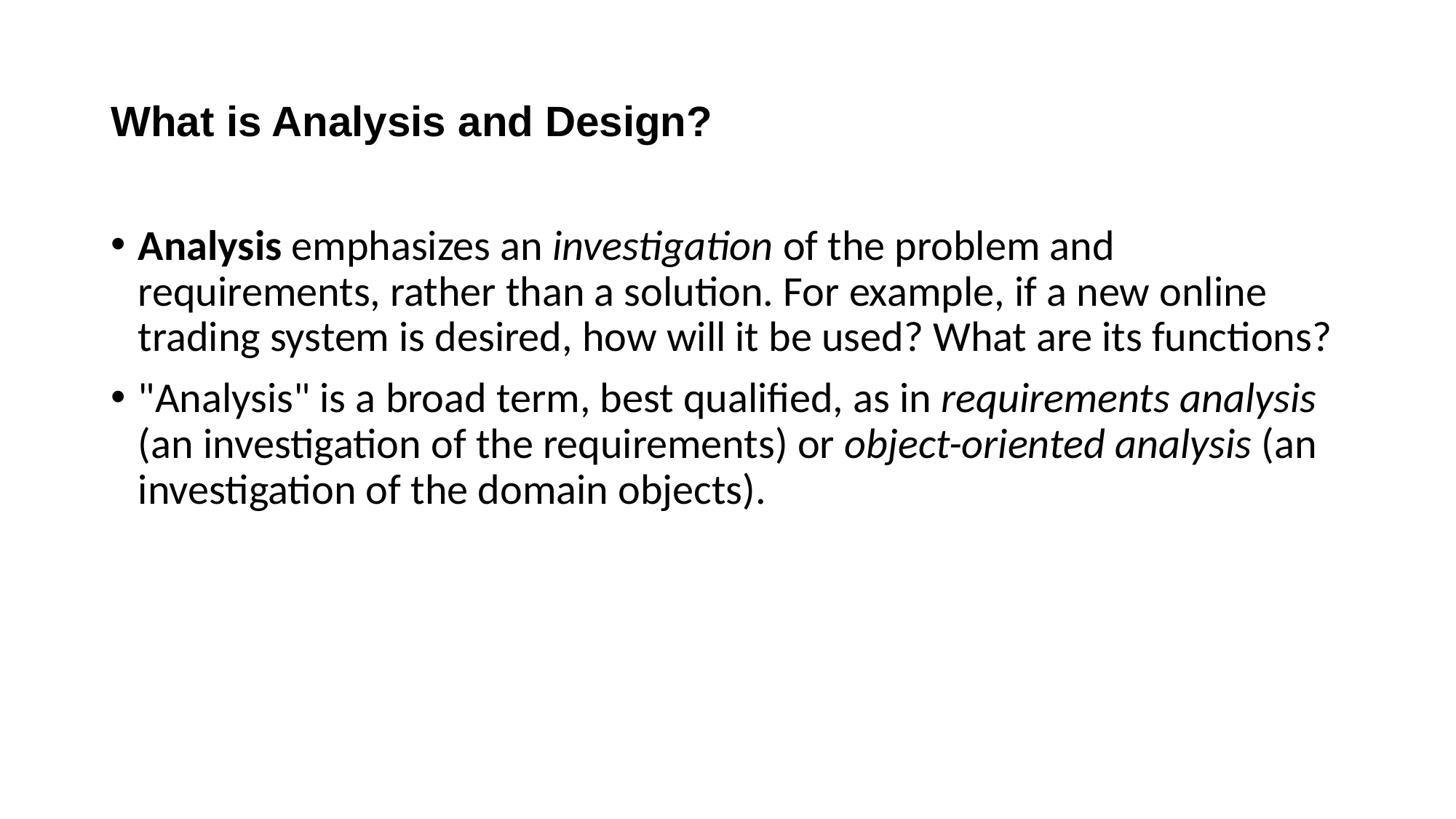

# What is Analysis and Design?
Analysis emphasizes an investigation of the problem and requirements, rather than a solution. For example, if a new online trading system is desired, how will it be used? What are its functions?
"Analysis" is a broad term, best qualified, as in requirements analysis (an investigation of the requirements) or object-oriented analysis (an investigation of the domain objects).